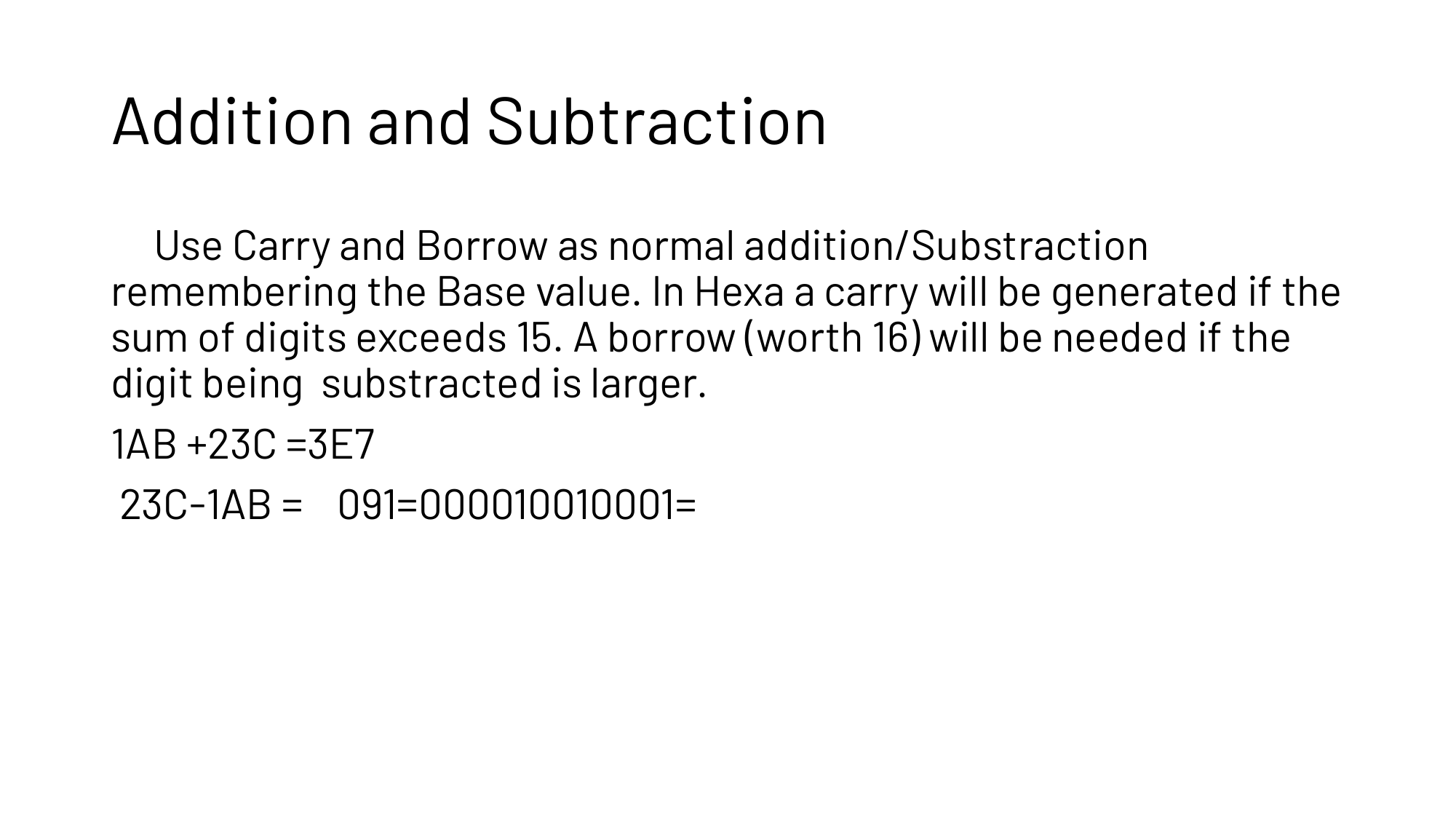

# Addition and Subtraction
     Use Carry and Borrow as normal addition/Substraction remembering the Base value. In Hexa a carry will be generated if the sum of digits exceeds 15. A borrow (worth 16) will be needed if the digit being  substracted is larger.
1AB +23C =3E7
 23C-1AB =    091=000010010001=